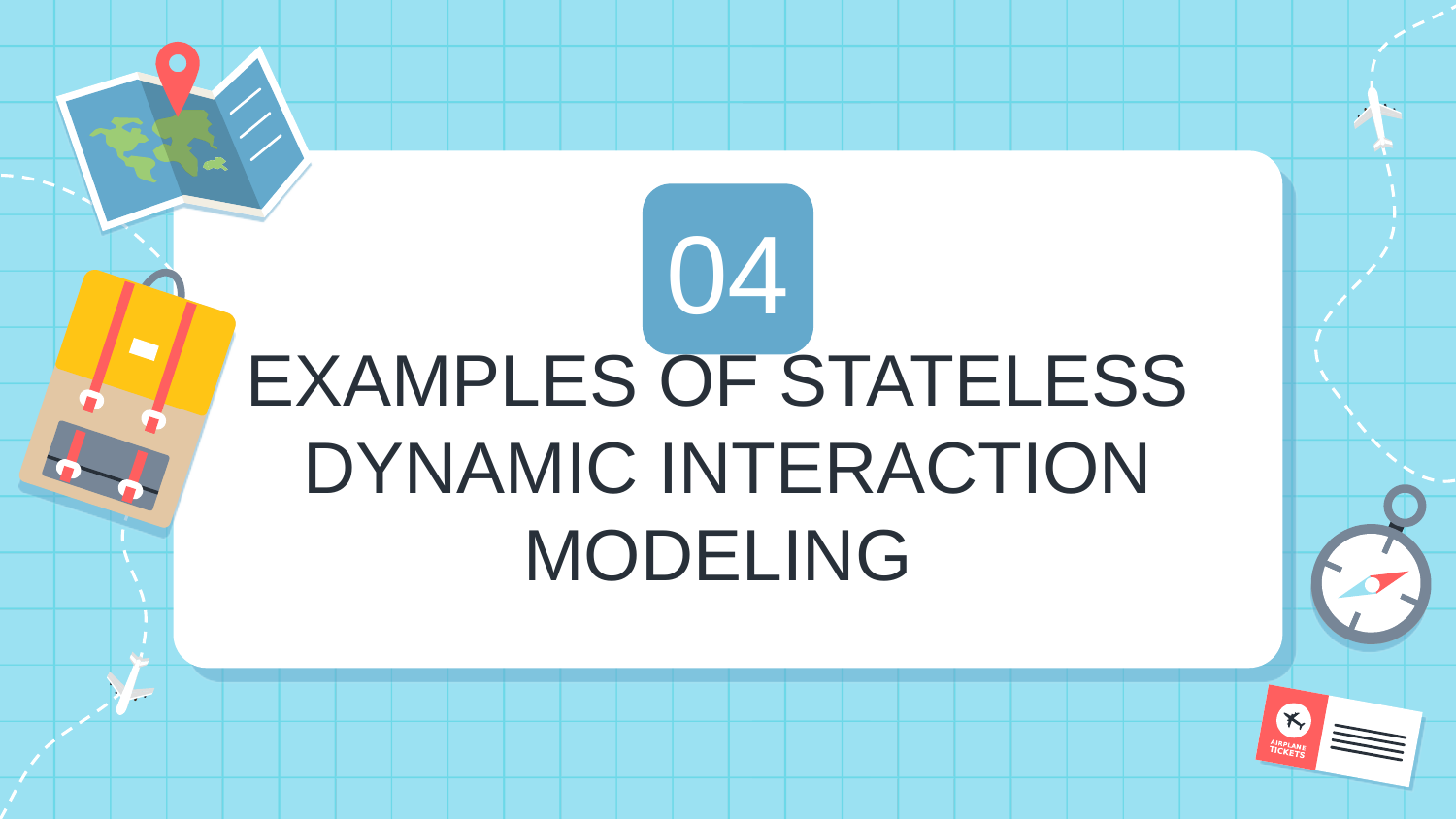

04
# EXAMPLES OF STATELESS DYNAMIC INTERACTION MODELING